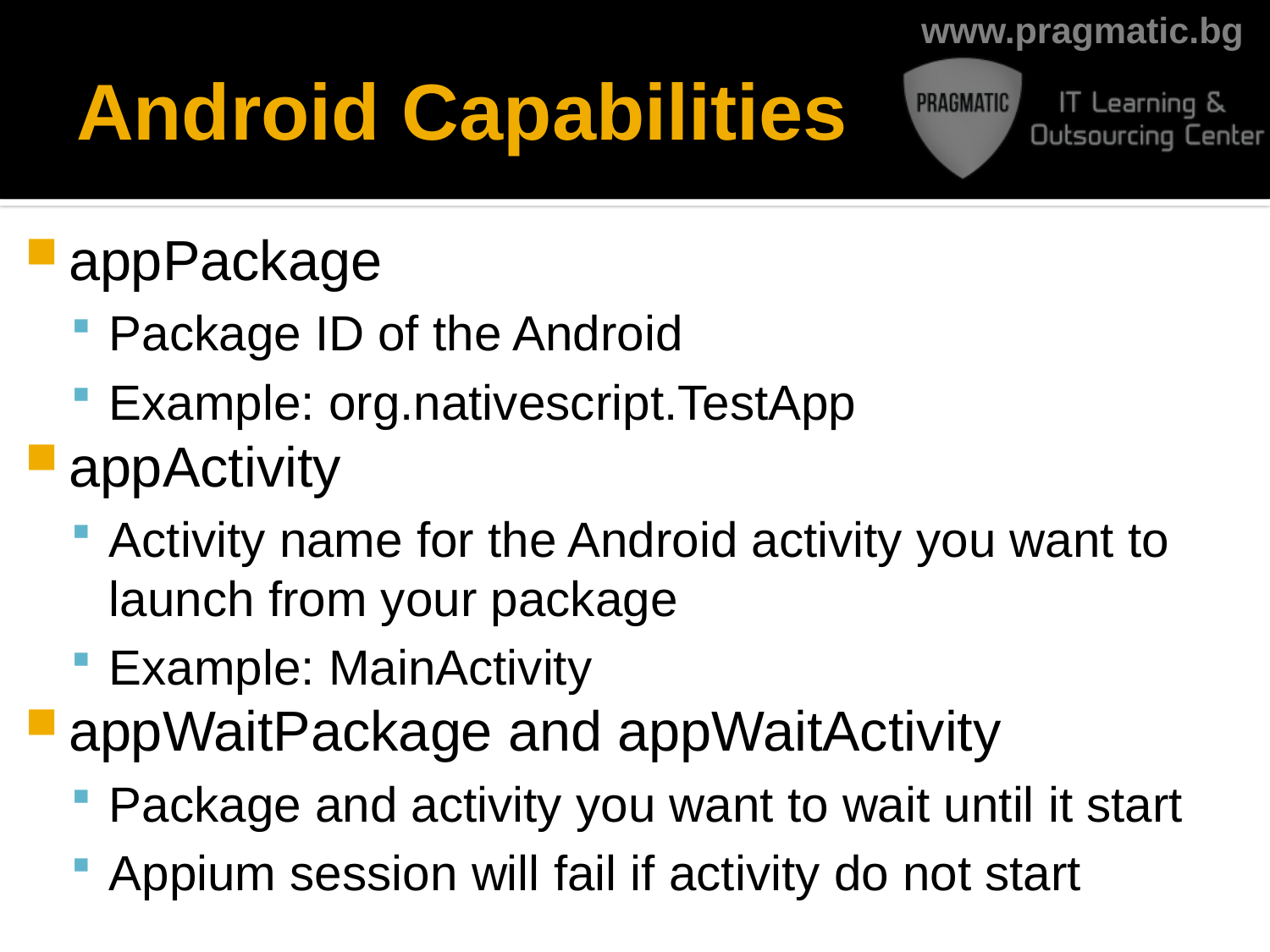

# Android Capabilities
appPackage
Package ID of the Android
Example: org.nativescript.TestApp
appActivity
Activity name for the Android activity you want to launch from your package
Example: MainActivity
appWaitPackage and appWaitActivity
Package and activity you want to wait until it start
Appium session will fail if activity do not start